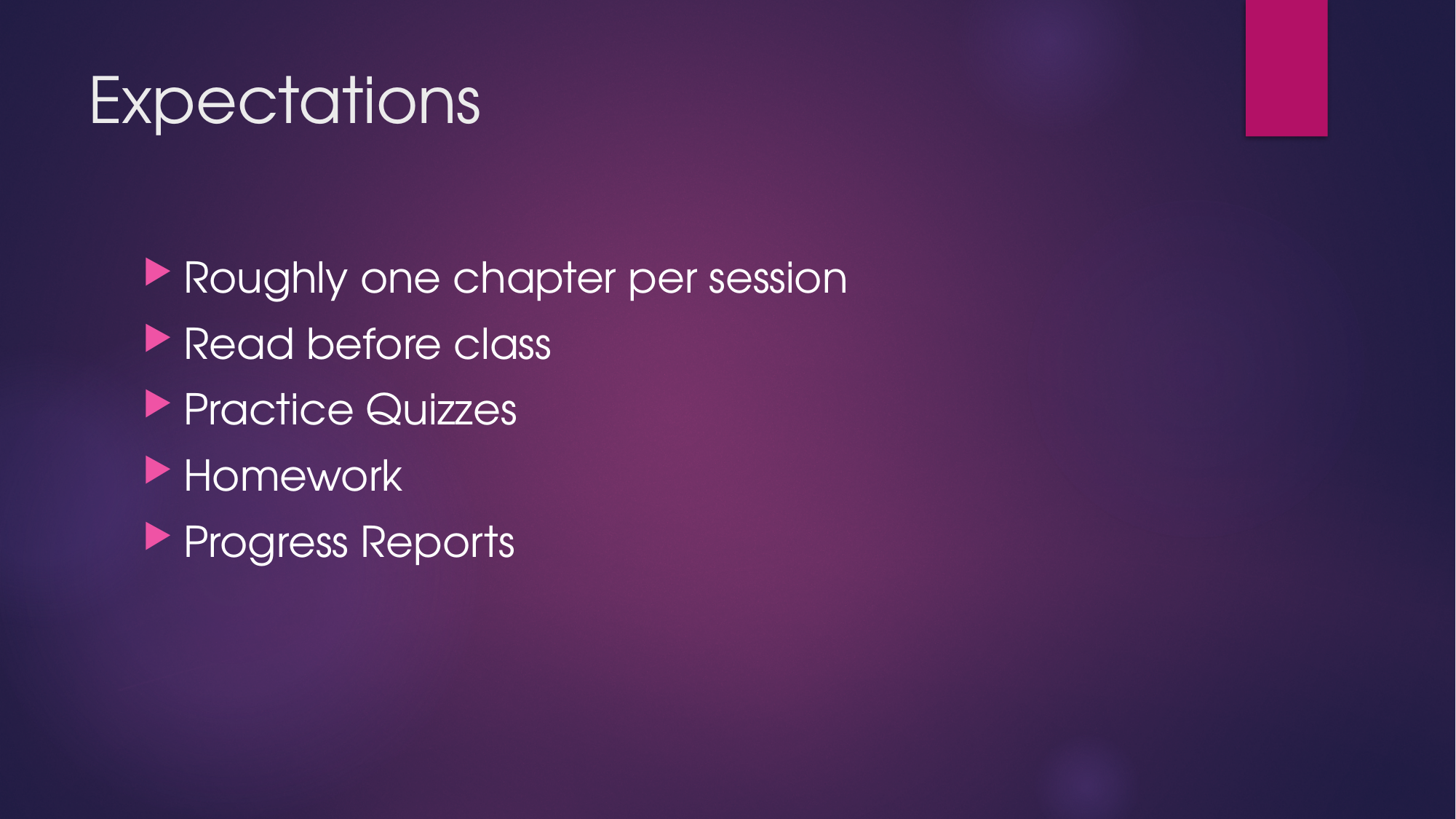

# Expectations
Roughly one chapter per session
Read before class
Practice Quizzes
Homework
Progress Reports